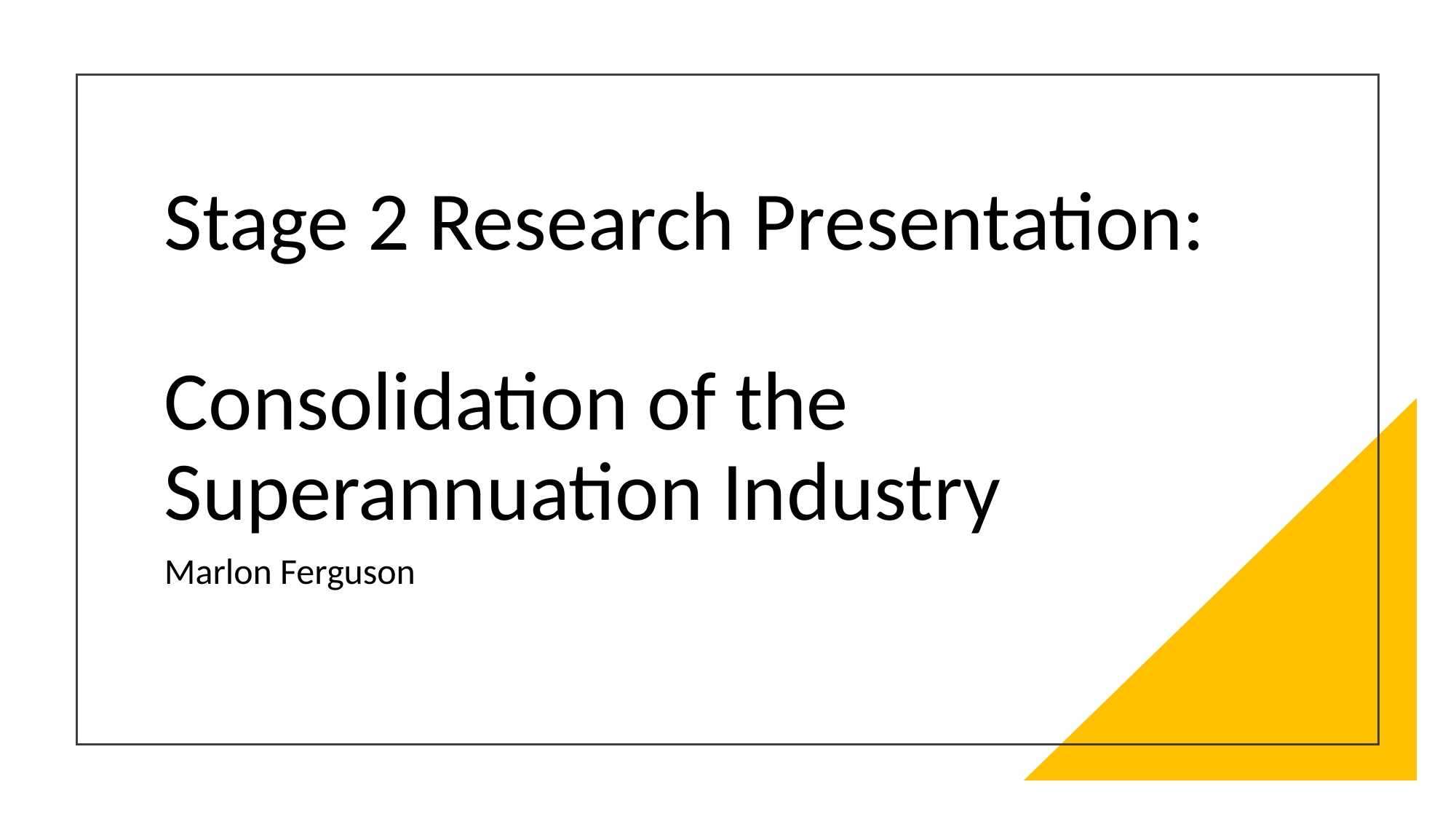

# Stage 2 Research Presentation: Consolidation of the Superannuation Industry

Marlon Ferguson